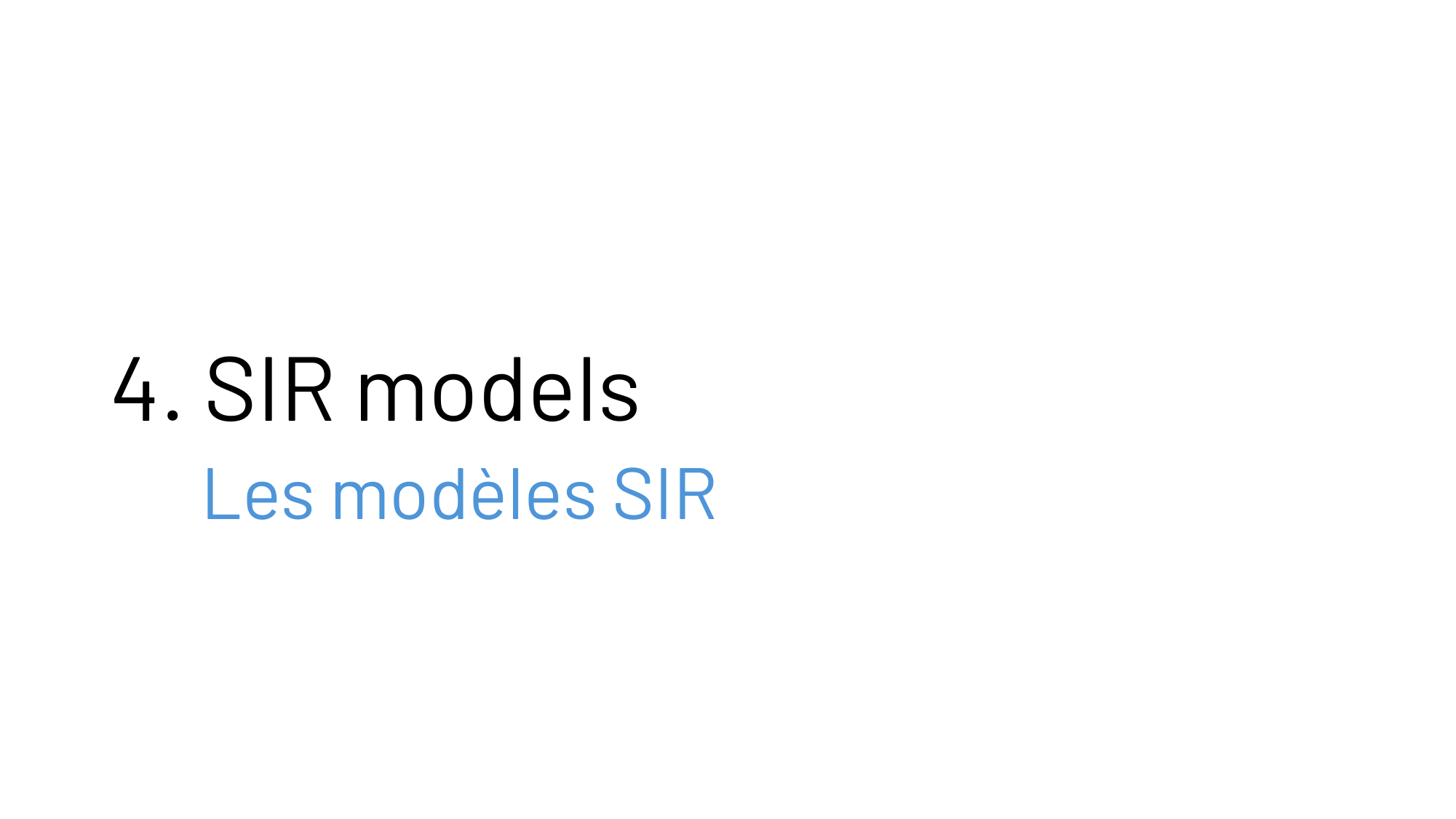

# 4. SIR models Les modèles SIR